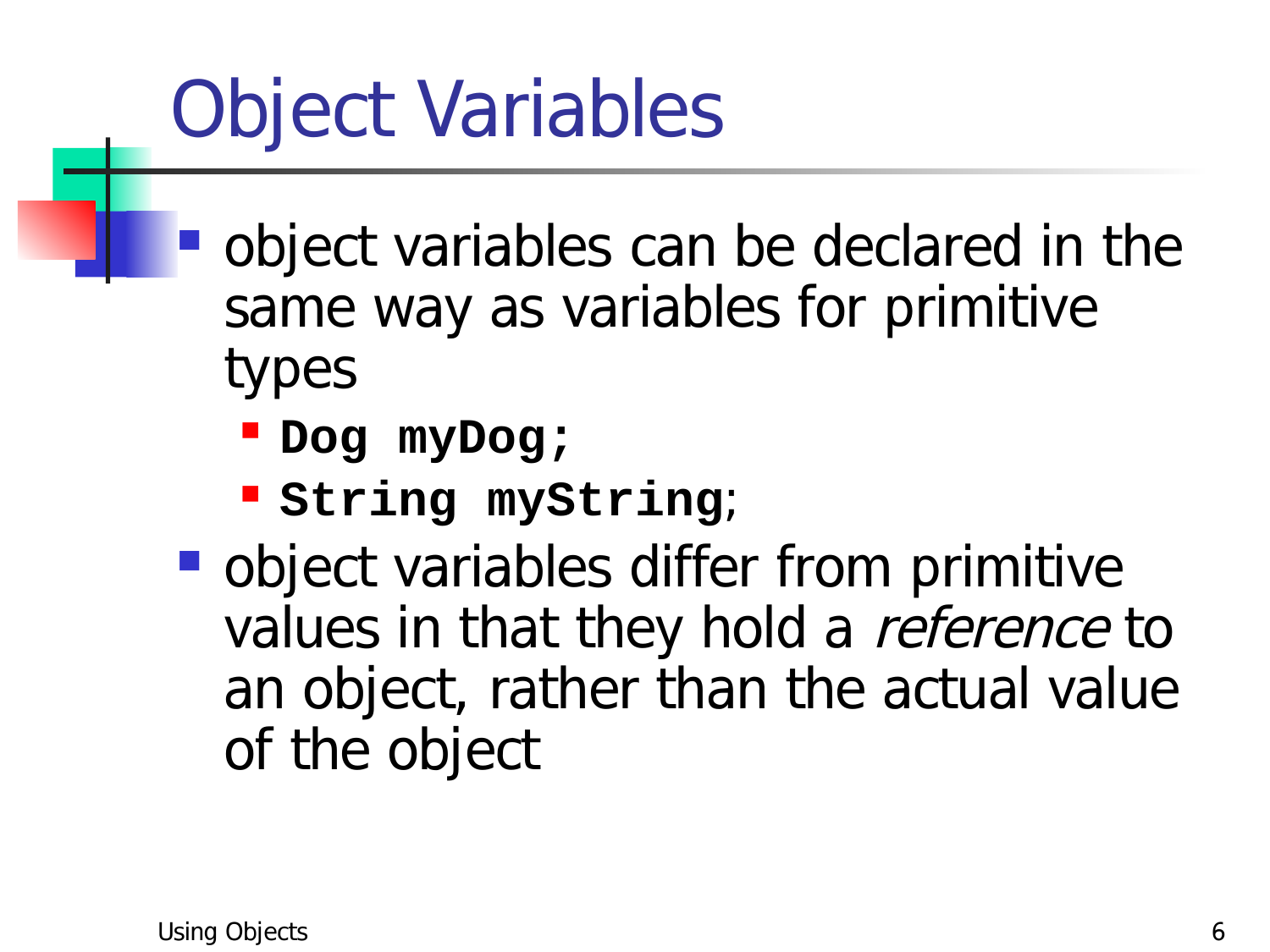

# Object Variables
object variables can be declared in the same way as variables for primitive types
Dog myDog;
String myString;
object variables differ from primitive values in that they hold a reference to an object, rather than the actual value of the object
Using Objects
6